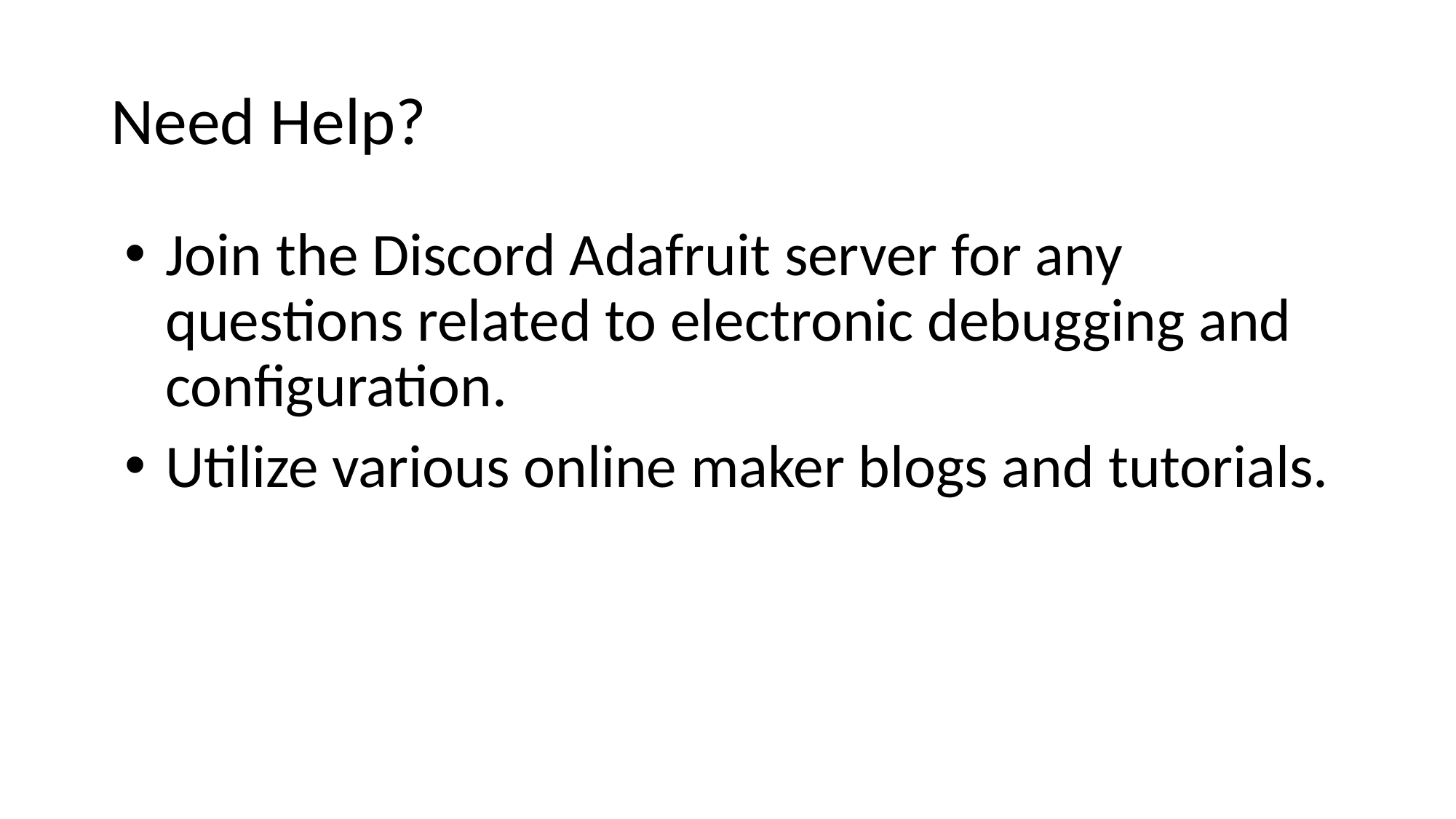

# Need Help?
Join the Discord Adafruit server for any questions related to electronic debugging and configuration.
Utilize various online maker blogs and tutorials.